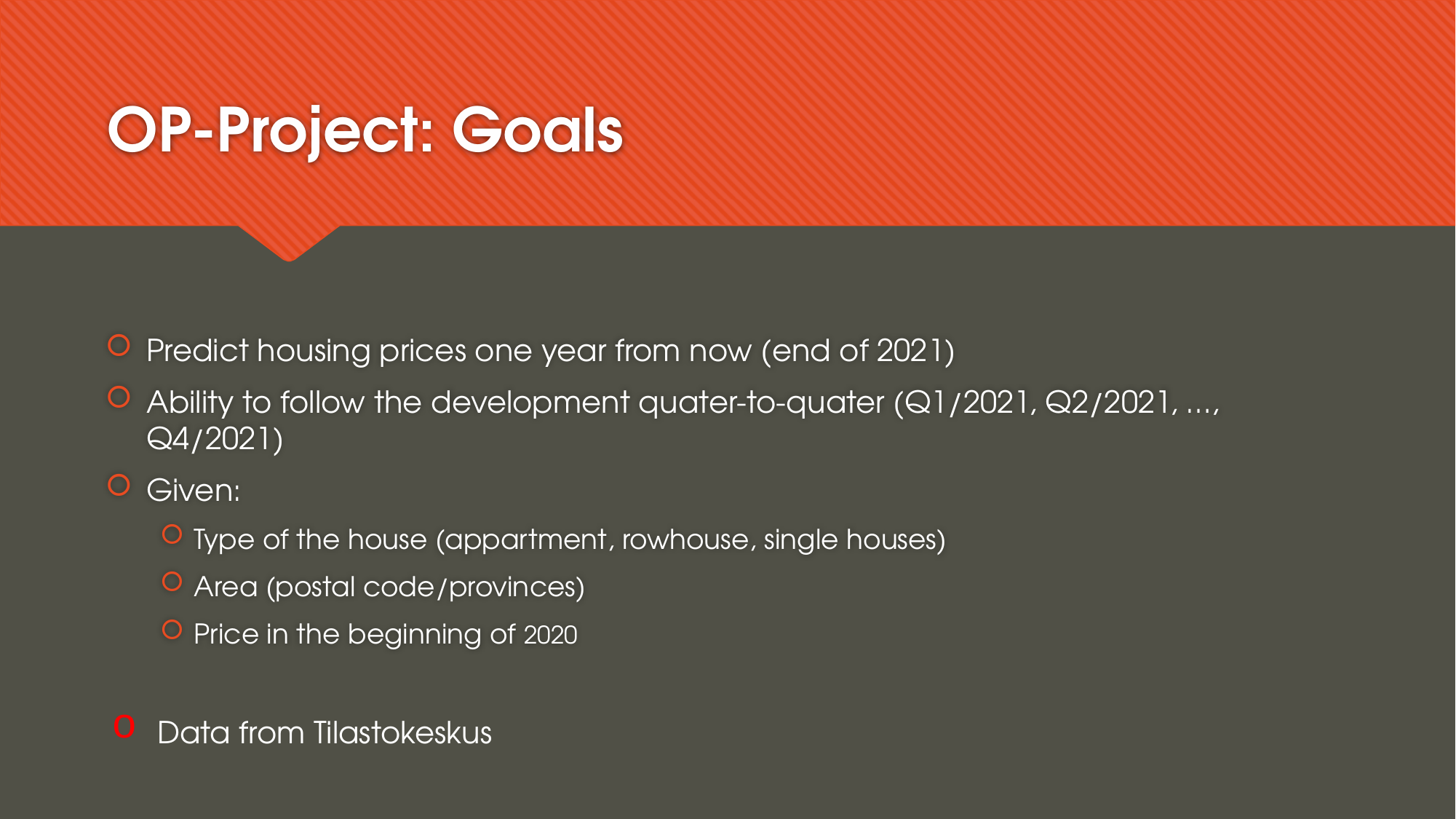

# OP-Project: Goals
Predict housing prices one year from now (end of 2021)
Ability to follow the development quater-to-quater (Q1/2021, Q2/2021, …, Q4/2021)
Given:
Type of the house (appartment, rowhouse, single houses)
Area (postal code/provinces)
Price in the beginning of 2020

 Data from Tilastokeskus